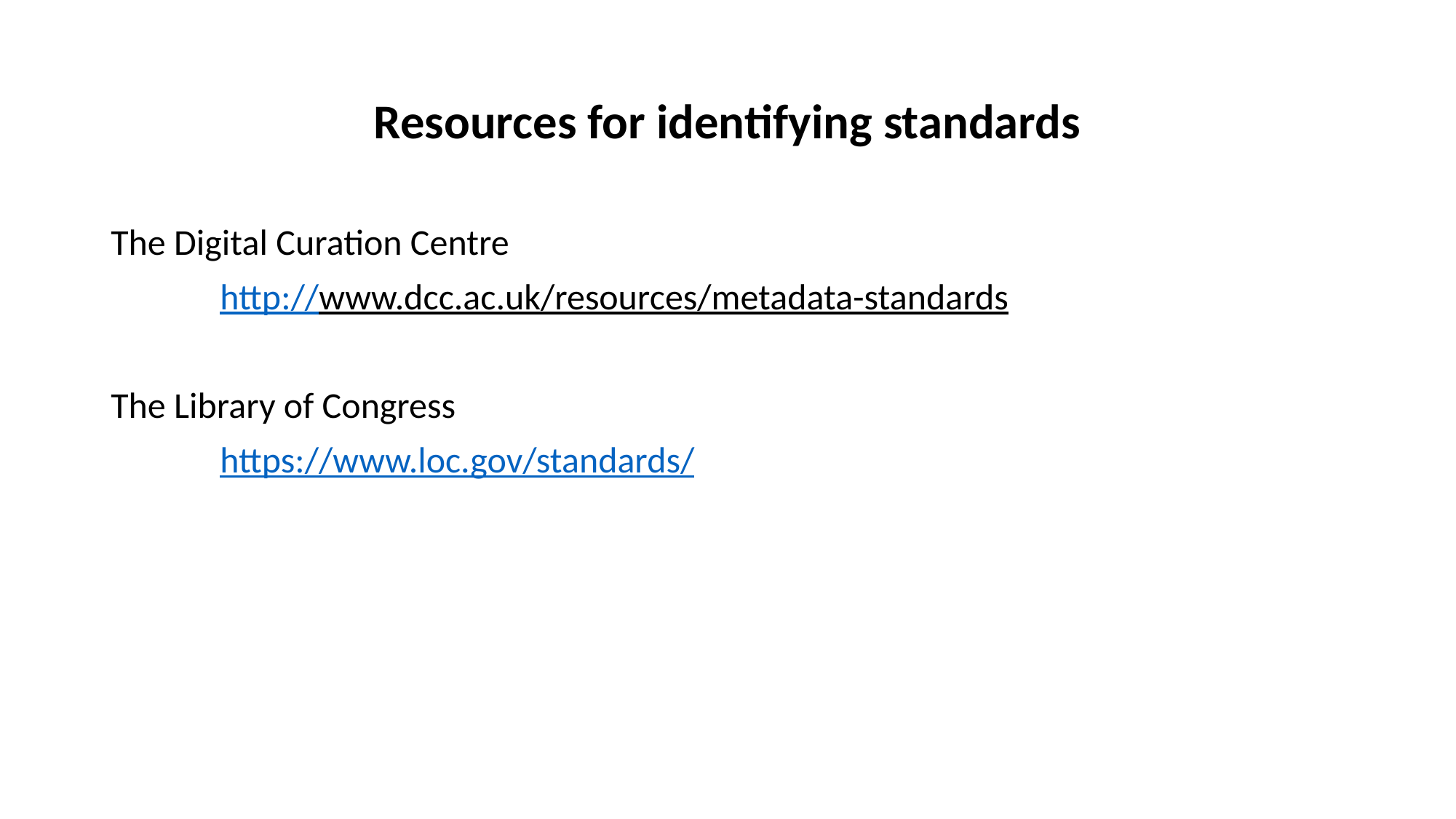

# Resources for identifying standards
The Digital Curation Centre
	http://www.dcc.ac.uk/resources/metadata-standards

The Library of Congress
	https://www.loc.gov/standards/